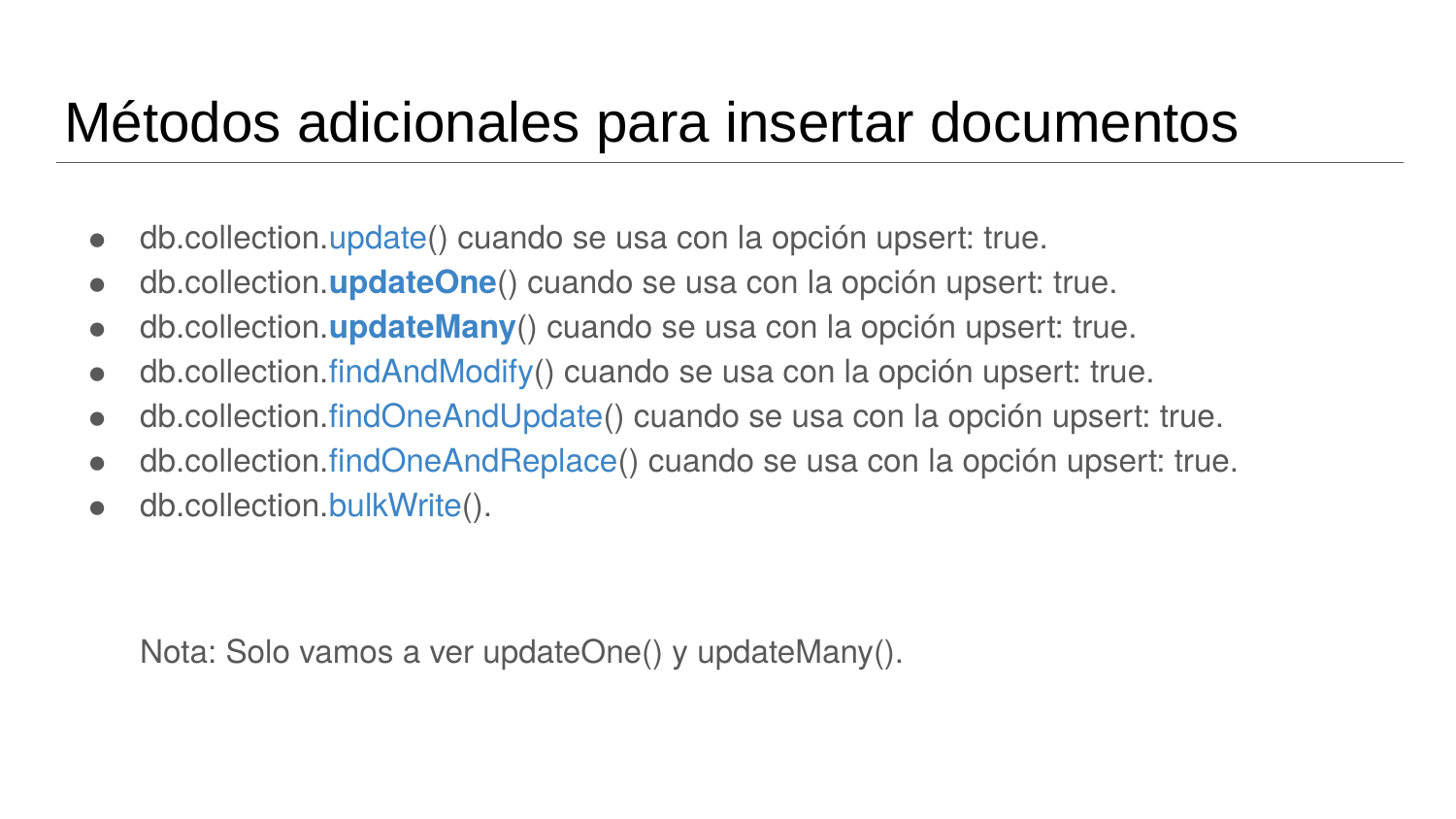

# Métodos adicionales para insertar documentos
db.collection.update() cuando se usa con la opción upsert: true.
db.collection.updateOne() cuando se usa con la opción upsert: true.
db.collection.updateMany() cuando se usa con la opción upsert: true.
db.collection.findAndModify() cuando se usa con la opción upsert: true.
db.collection.findOneAndUpdate() cuando se usa con la opción upsert: true.
db.collection.findOneAndReplace() cuando se usa con la opción upsert: true.
db.collection.bulkWrite().

Nota: Solo vamos a ver updateOne() y updateMany().